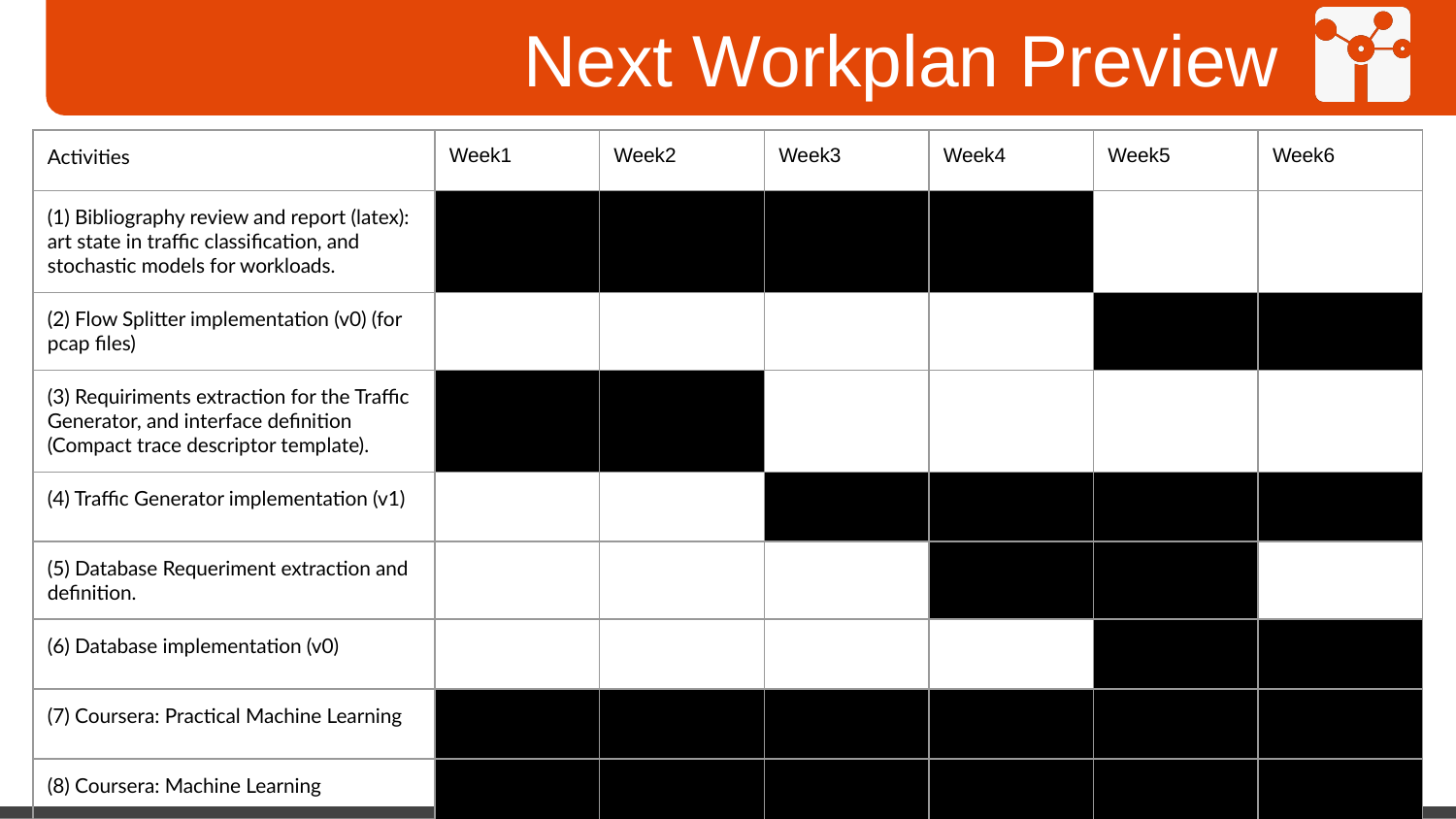

# Next Workplan Preview
| Activities | Week1 | Week2 | Week3 | Week4 | Week5 | Week6 |
| --- | --- | --- | --- | --- | --- | --- |
| (1) Bibliography review and report (latex): art state in traffic classification, and stochastic models for workloads. |  |  |  |  |  |  |
| (2) Flow Splitter implementation (v0) (for pcap files) |  |  |  |  |  |  |
| (3) Requiriments extraction for the Traffic Generator, and interface definition (Compact trace descriptor template). |  |  |  |  |  |  |
| (4) Traffic Generator implementation (v1) |  |  |  |  |  |  |
| (5) Database Requeriment extraction and definition. |  |  |  |  |  |  |
| (6) Database implementation (v0) |  |  |  |  |  |  |
| (7) Coursera: Practical Machine Learning |  |  |  |  |  |  |
| (8) Coursera: Machine Learning |  |  |  |  |  |  |